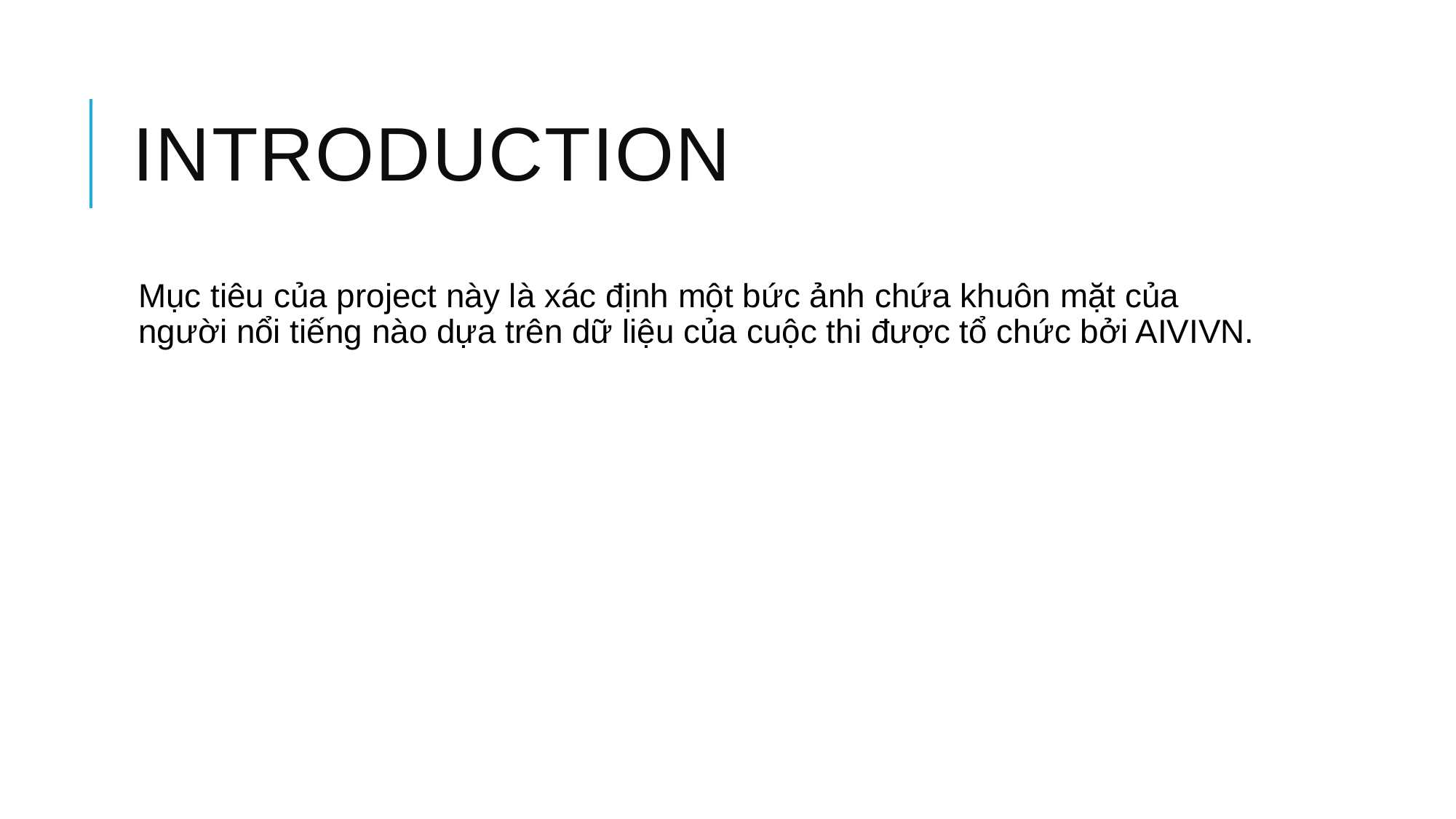

# INTRODUCTION
Mục tiêu của project này là xác định một bức ảnh chứa khuôn mặt của người nổi tiếng nào dựa trên dữ liệu của cuộc thi được tổ chức bởi AIVIVN.